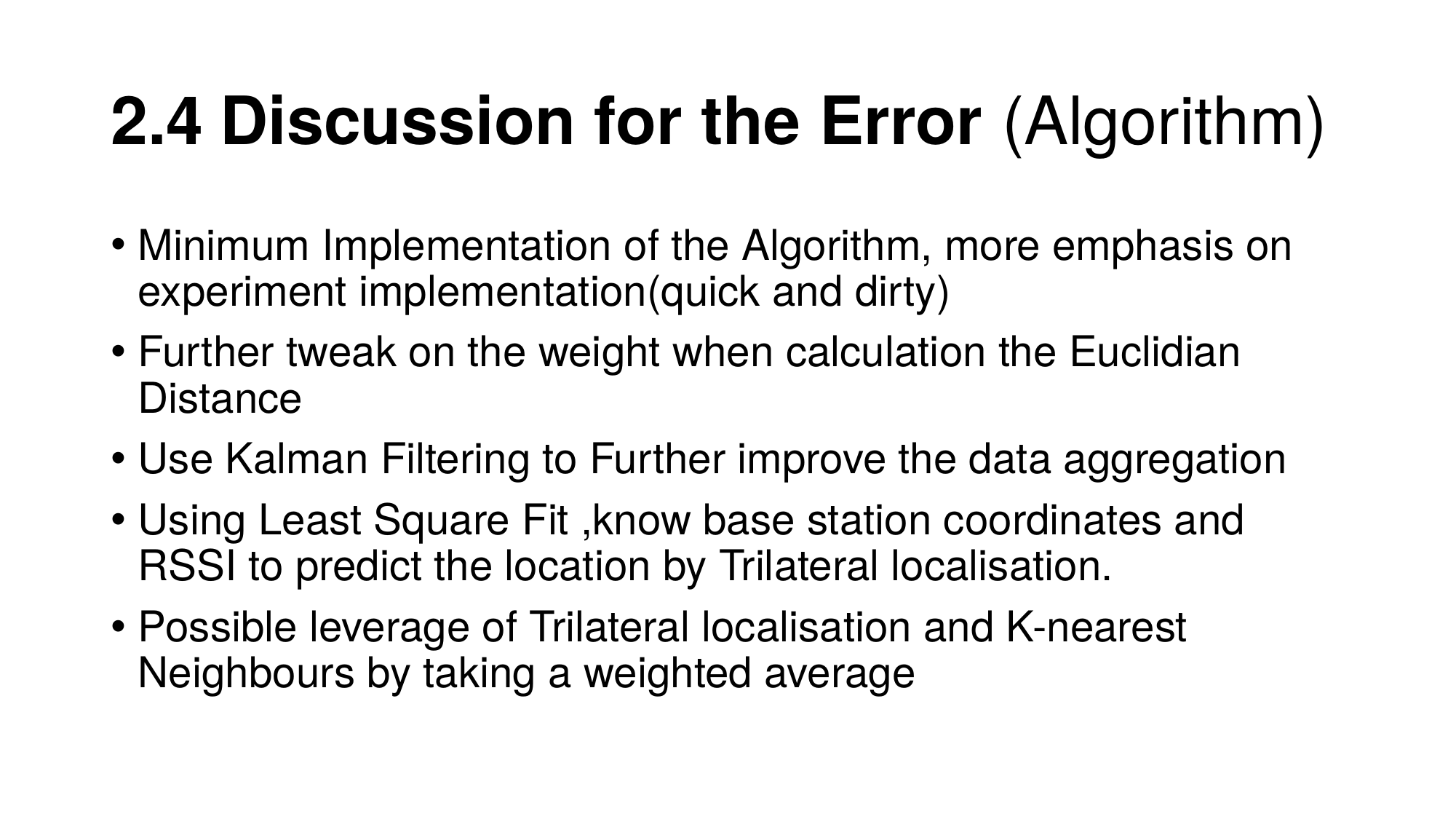

# 2.4	Discussion for the Error (Algorithm)
Minimum Implementation of the Algorithm, more emphasis on experiment implementation(quick and dirty)
Further tweak on the weight when calculation the Euclidian Distance
Use Kalman Filtering to Further improve the data aggregation
Using Least Square Fit ,know base station coordinates and RSSI to predict the location by Trilateral localisation.
Possible leverage of Trilateral localisation and K-nearest Neighbours by taking a weighted average